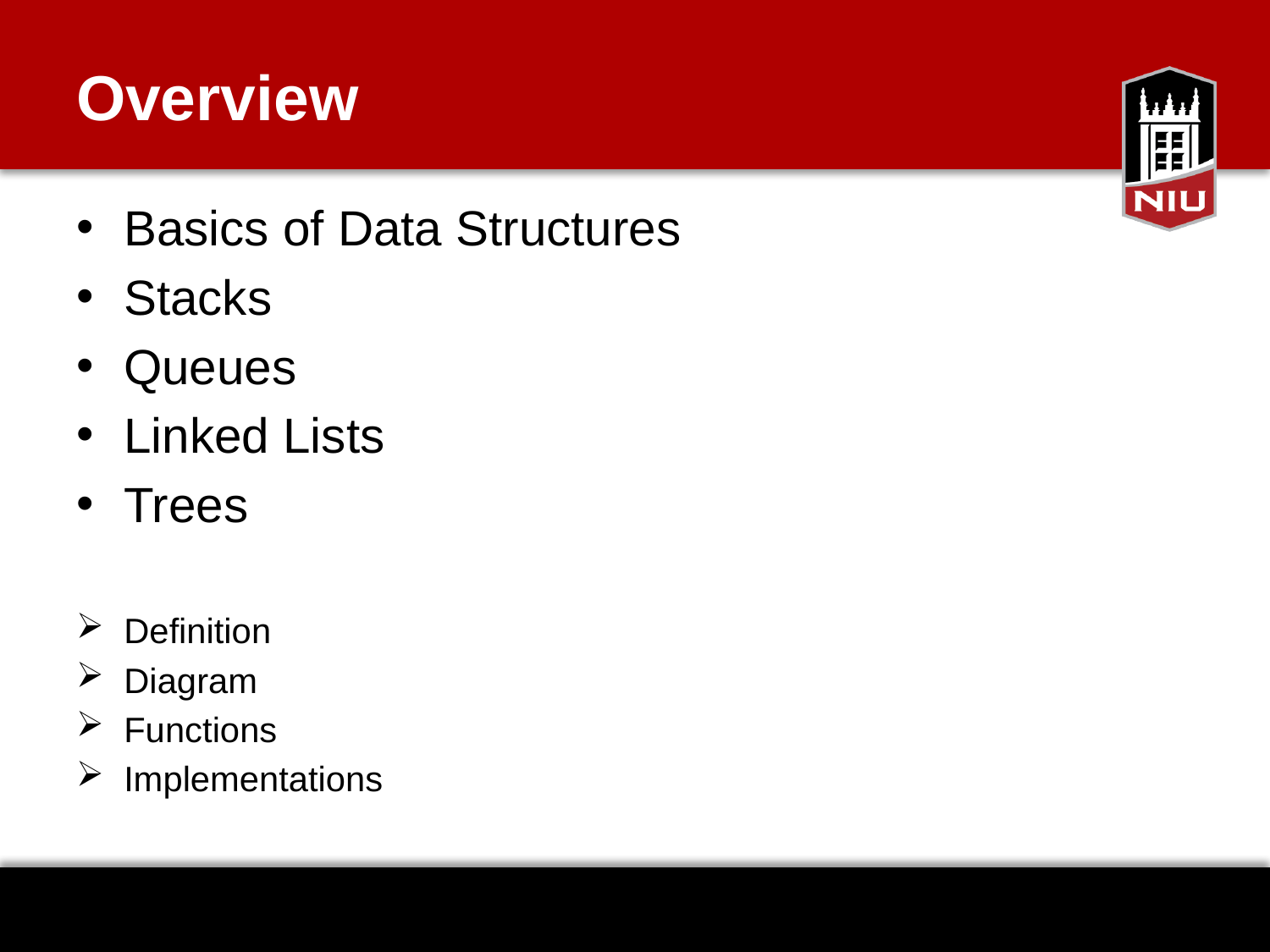

# Overview
Basics of Data Structures
Stacks
Queues
Linked Lists
Trees

Definition
Diagram
Functions
Implementations